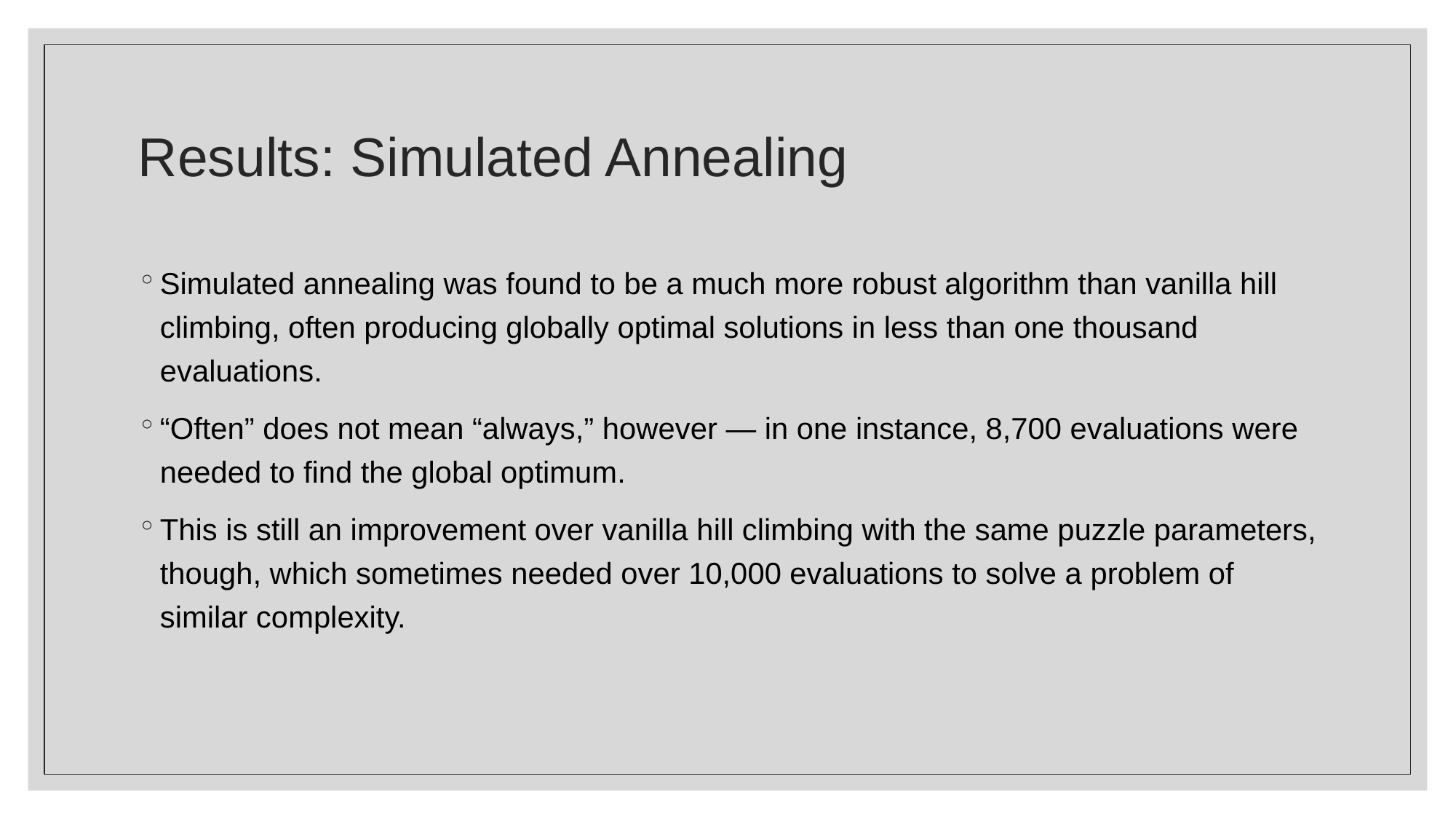

# Results: Simulated Annealing
Simulated annealing was found to be a much more robust algorithm than vanilla hill climbing, often producing globally optimal solutions in less than one thousand evaluations.
“Often” does not mean “always,” however — in one instance, 8,700 evaluations were needed to find the global optimum.
This is still an improvement over vanilla hill climbing with the same puzzle parameters, though, which sometimes needed over 10,000 evaluations to solve a problem of similar complexity.